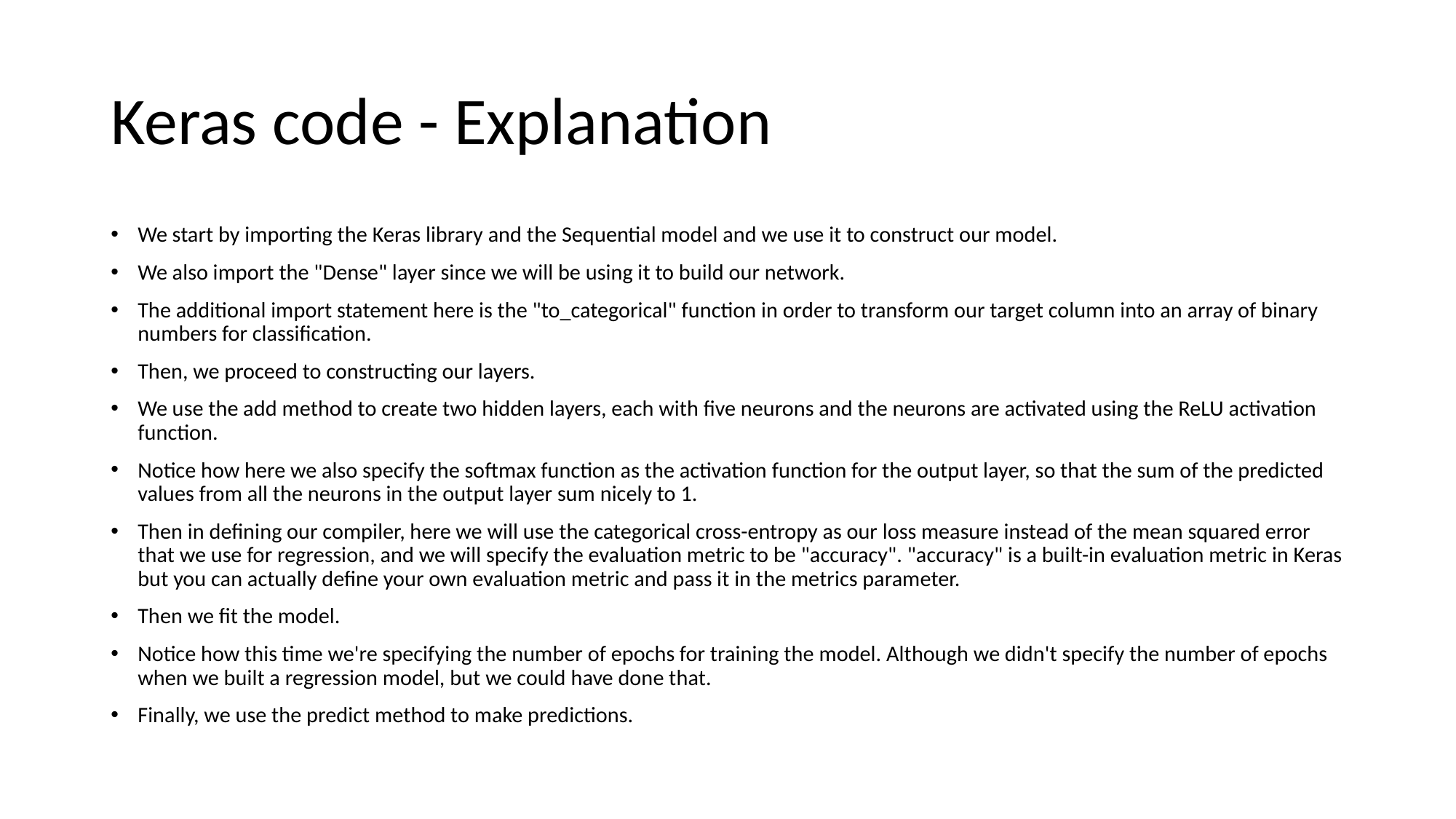

# Keras code - Explanation
We start by importing the Keras library and the Sequential model and we use it to construct our model.
We also import the "Dense" layer since we will be using it to build our network.
The additional import statement here is the "to_categorical" function in order to transform our target column into an array of binary numbers for classification.
Then, we proceed to constructing our layers.
We use the add method to create two hidden layers, each with five neurons and the neurons are activated using the ReLU activation function.
Notice how here we also specify the softmax function as the activation function for the output layer, so that the sum of the predicted values from all the neurons in the output layer sum nicely to 1.
Then in defining our compiler, here we will use the categorical cross-entropy as our loss measure instead of the mean squared error that we use for regression, and we will specify the evaluation metric to be "accuracy". "accuracy" is a built-in evaluation metric in Keras but you can actually define your own evaluation metric and pass it in the metrics parameter.
Then we fit the model.
Notice how this time we're specifying the number of epochs for training the model. Although we didn't specify the number of epochs when we built a regression model, but we could have done that.
Finally, we use the predict method to make predictions.